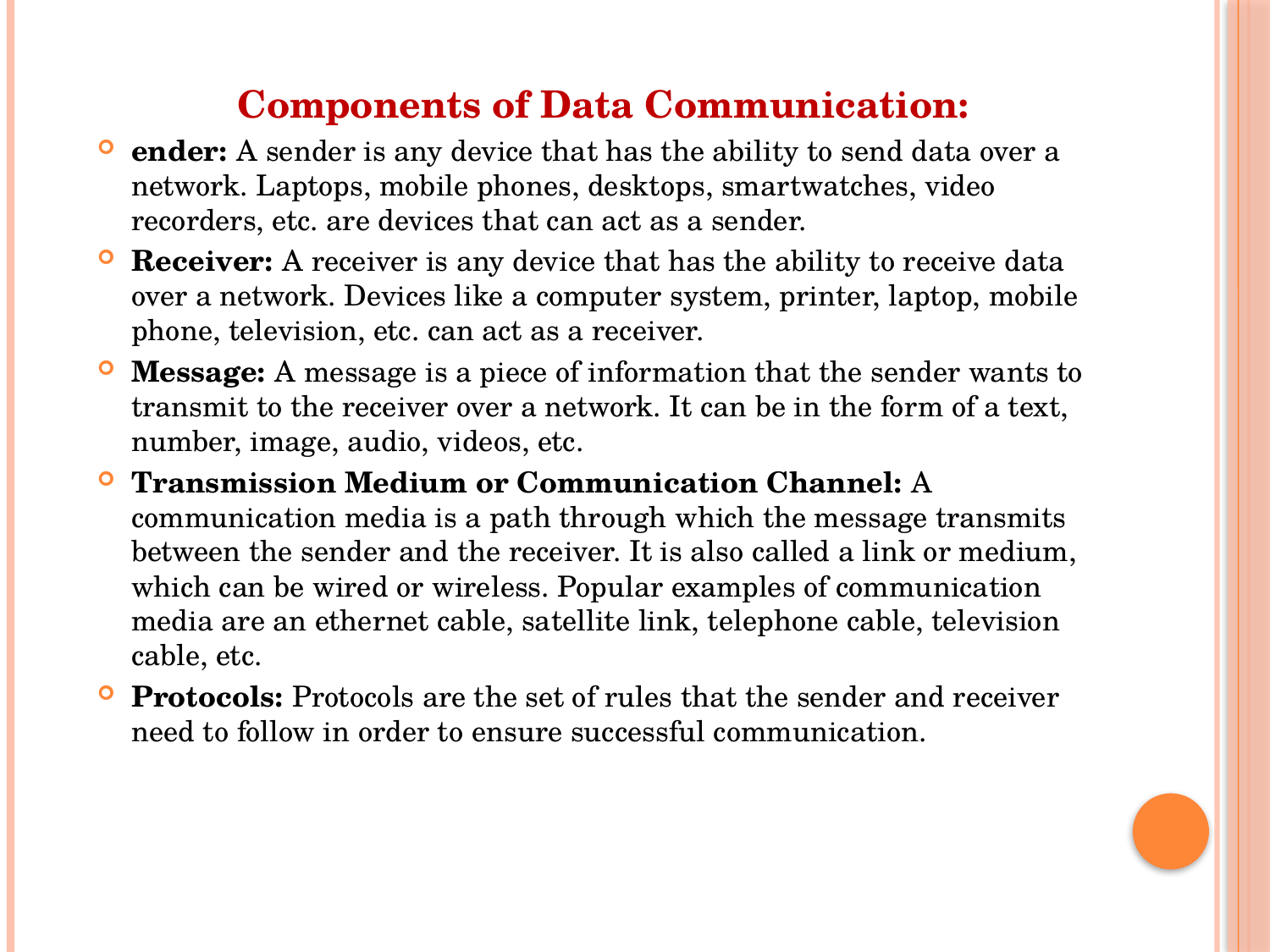

Components of Data Communication:
ender: A sender is any device that has the ability to send data over a network. Laptops, mobile phones, desktops, smartwatches, video recorders, etc. are devices that can act as a sender.
Receiver: A receiver is any device that has the ability to receive data over a network. Devices like a computer system, printer, laptop, mobile phone, television, etc. can act as a receiver.
Message: A message is a piece of information that the sender wants to transmit to the receiver over a network. It can be in the form of a text, number, image, audio, videos, etc.
Transmission Medium or Communication Channel: A communication media is a path through which the message transmits between the sender and the receiver. It is also called a link or medium, which can be wired or wireless. Popular examples of communication media are an ethernet cable, satellite link, telephone cable, television cable, etc.
Protocols: Protocols are the set of rules that the sender and receiver need to follow in order to ensure successful communication.